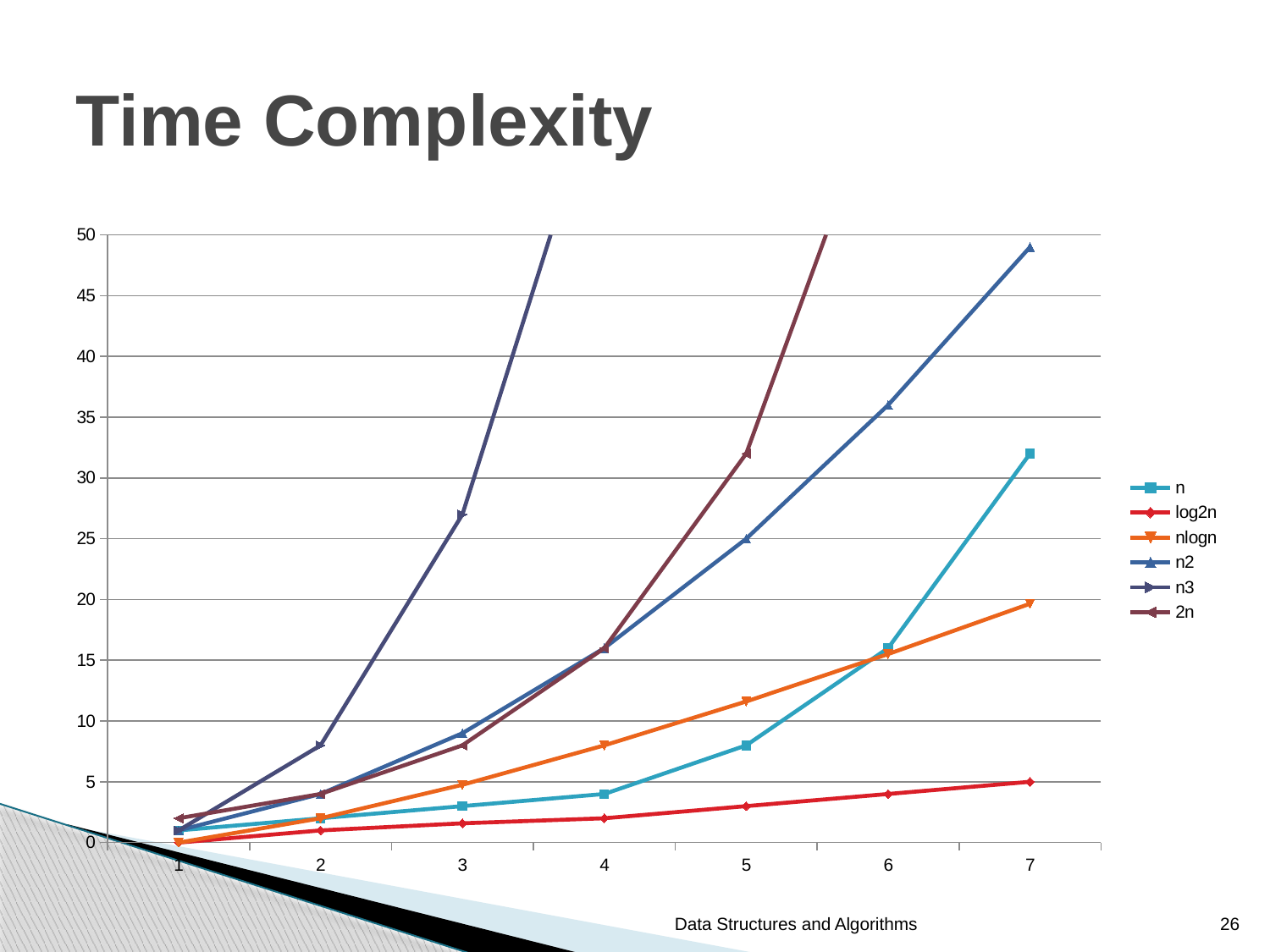

# Time Complexity

### Chart

| Category | n | log2n | nlogn  | n2  | n3  | 2n  |
|---|---|---|---|---|---|---|
Data Structures and Algorithms
26